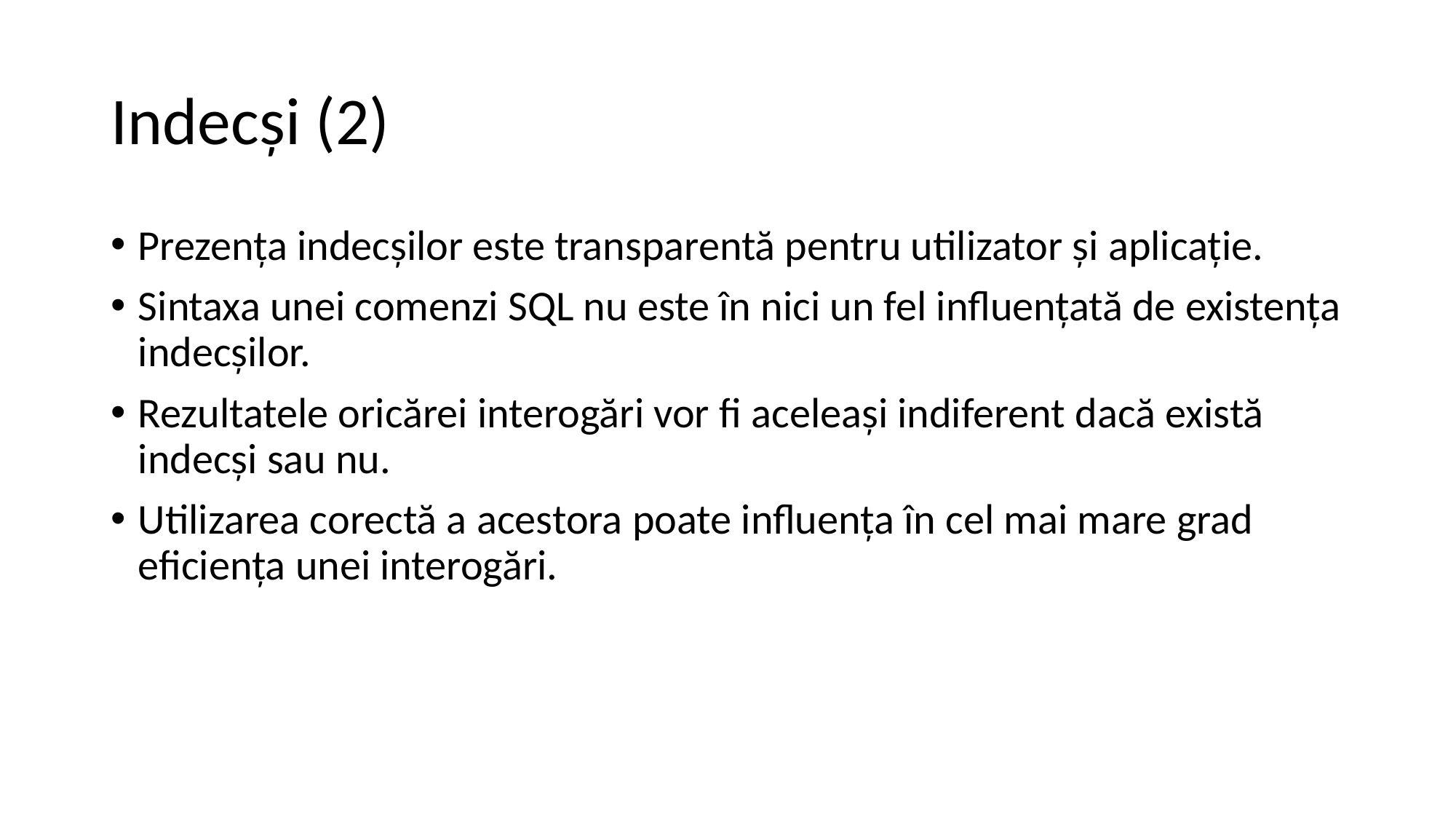

# Indecşi (2)
Prezenţa indecşilor este transparentă pentru utilizator şi aplicaţie.
Sintaxa unei comenzi SQL nu este în nici un fel influenţată de existenţa indecşilor.
Rezultatele oricărei interogări vor fi aceleaşi indiferent dacă există indecşi sau nu.
Utilizarea corectă a acestora poate influenţa în cel mai mare grad eficienţa unei interogări.